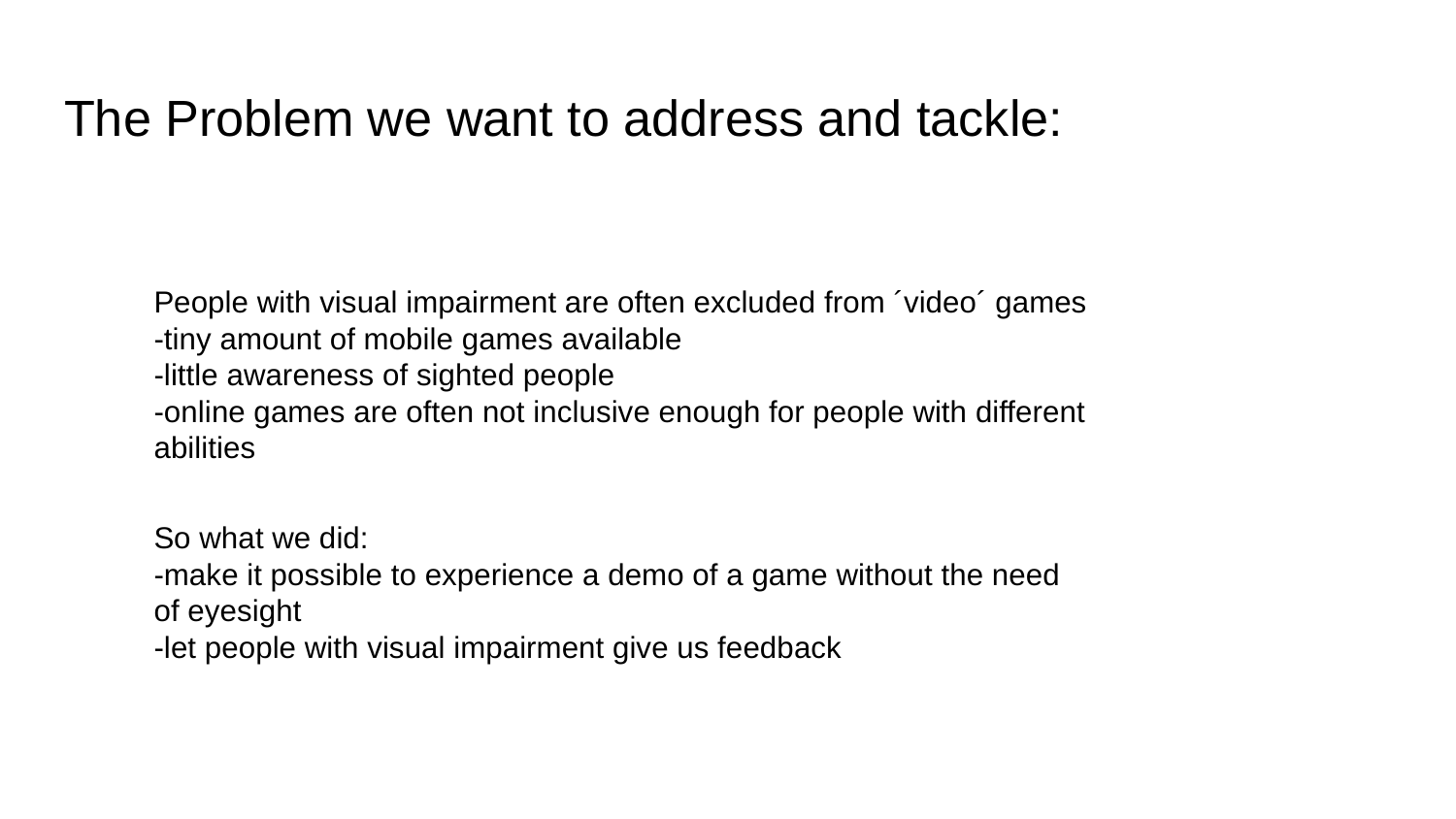

# The Problem we want to address and tackle:
People with visual impairment are often excluded from ´video´ games
-tiny amount of mobile games available
-little awareness of sighted people
-online games are often not inclusive enough for people with different abilities

So what we did:
-make it possible to experience a demo of a game without the need of eyesight
-let people with visual impairment give us feedback